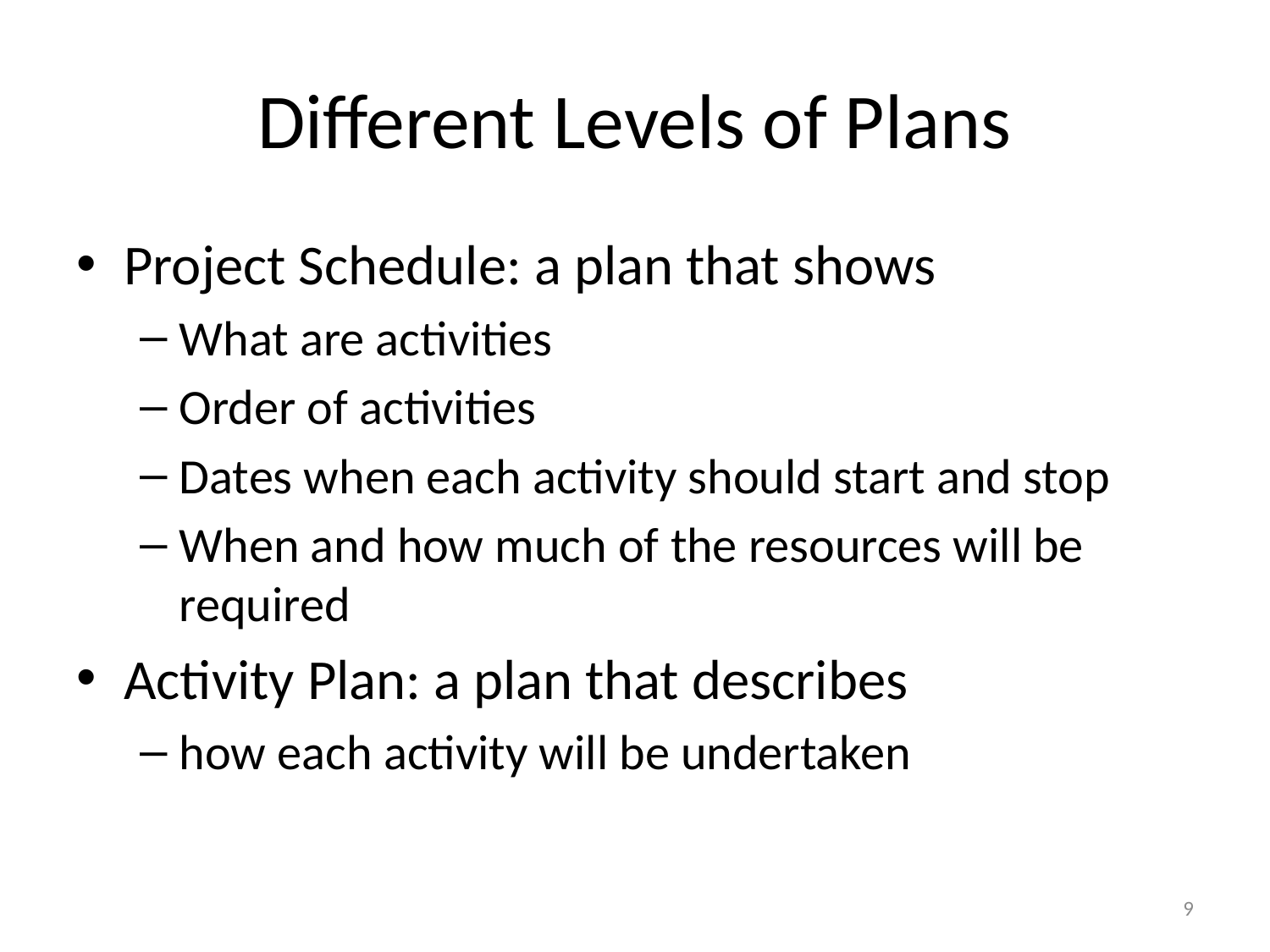

# Different Levels of Plans
Project Schedule: a plan that shows
What are activities
Order of activities
Dates when each activity should start and stop
When and how much of the resources will be required
Activity Plan: a plan that describes
how each activity will be undertaken
9